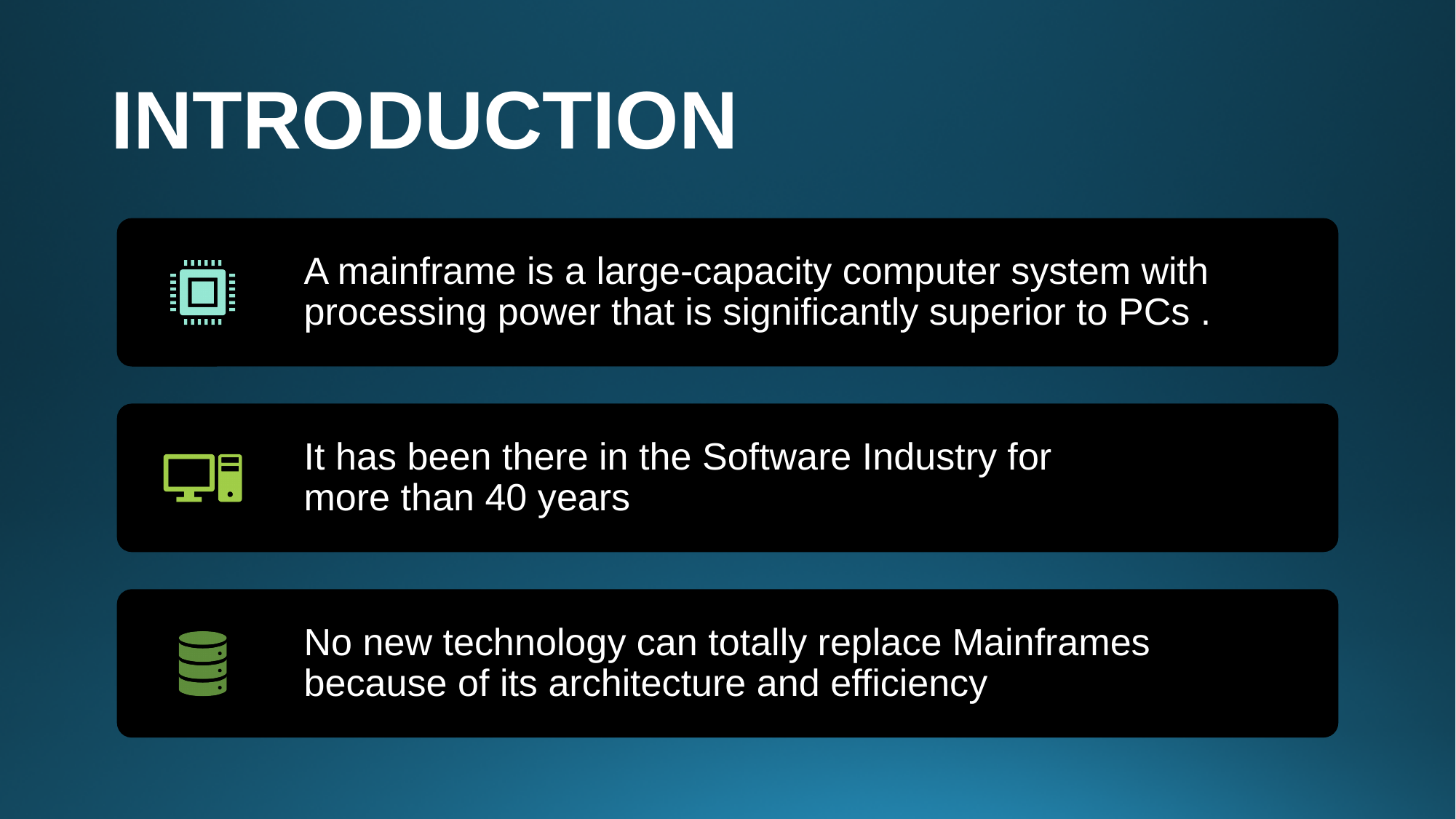

# INTRODUCTION
A mainframe is a large-capacity computer system with processing power that is significantly superior to PCs .
It has been there in the Software Industry for
more than 40 years
No new technology can totally replace Mainframes
because of its architecture and efficiency